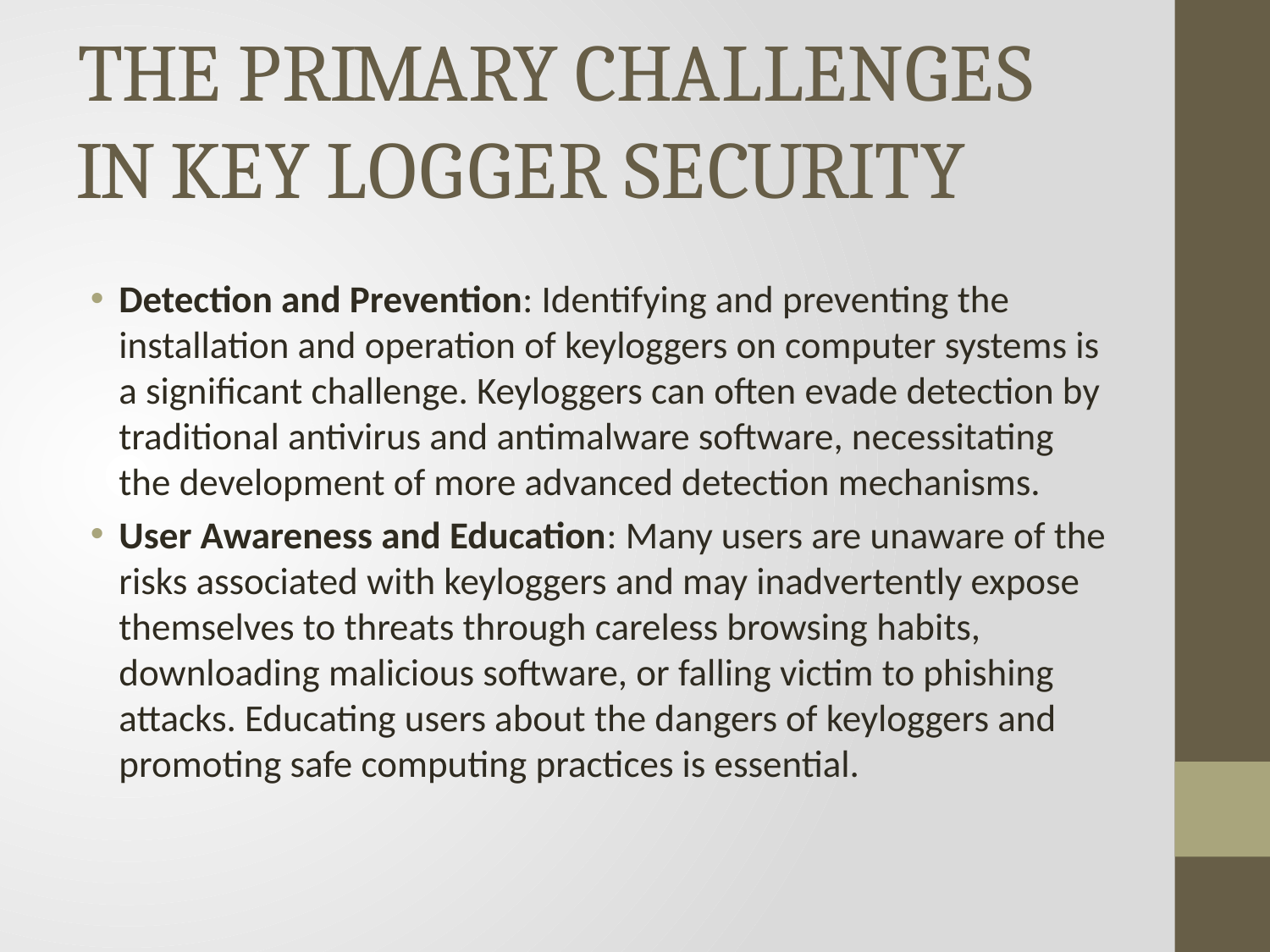

# THE PRIMARY CHALLENGES IN KEY LOGGER SECURITY

Detection and Prevention: Identifying and preventing the installation and operation of keyloggers on computer systems is a significant challenge. Keyloggers can often evade detection by traditional antivirus and antimalware software, necessitating the development of more advanced detection mechanisms.
User Awareness and Education: Many users are unaware of the risks associated with keyloggers and may inadvertently expose themselves to threats through careless browsing habits, downloading malicious software, or falling victim to phishing attacks. Educating users about the dangers of keyloggers and promoting safe computing practices is essential.